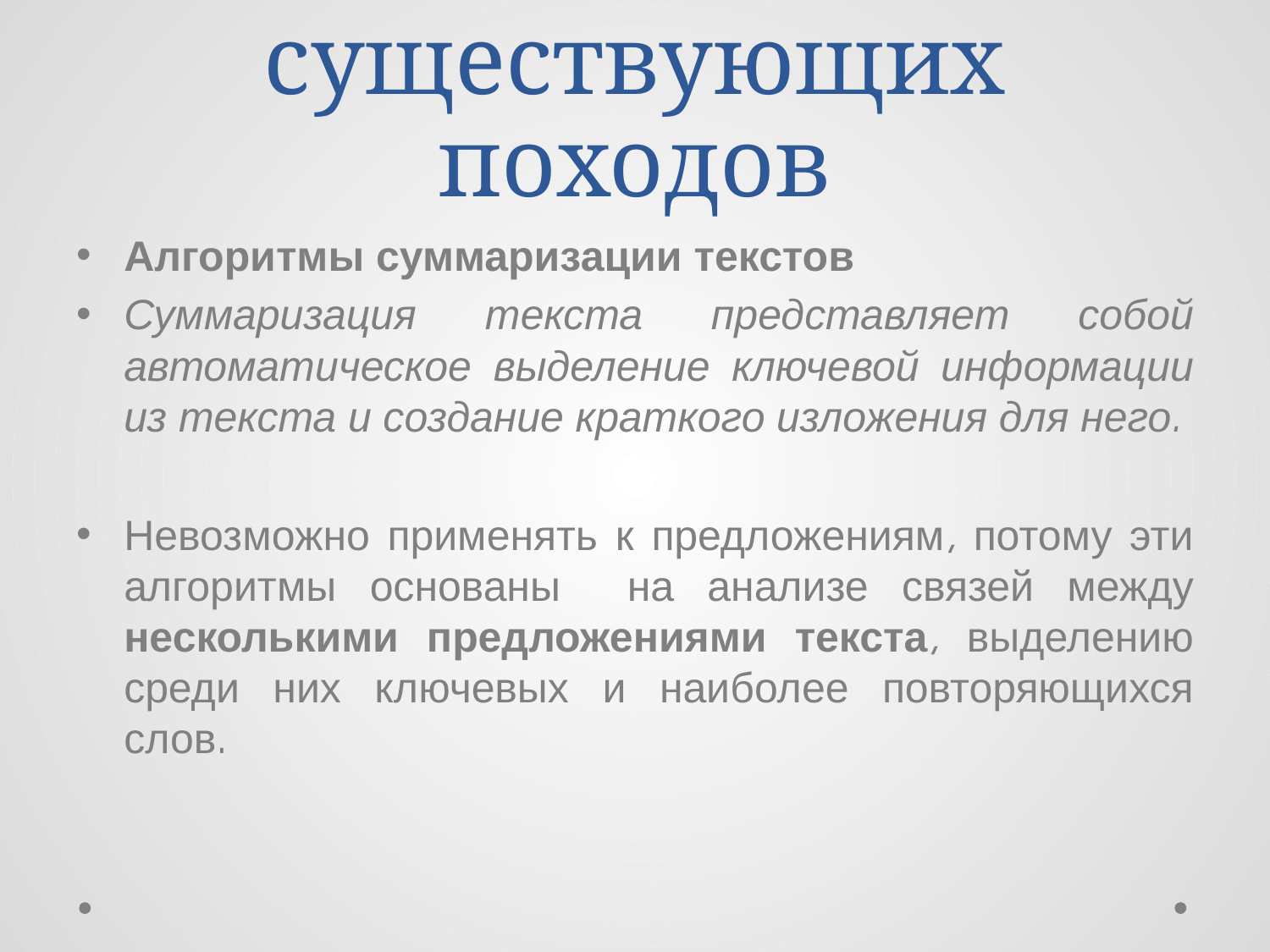

# Анализ существующих походов
Алгоритмы суммаризации текстов
Суммаризация текста представляет собой автоматическое выделение ключевой информации из текста и создание краткого изложения для него.

Невозможно применять к предложениям, потому эти алгоритмы основаны  на анализе связей между несколькими предложениями текста, выделению среди них ключевых и наиболее повторяющихся слов.